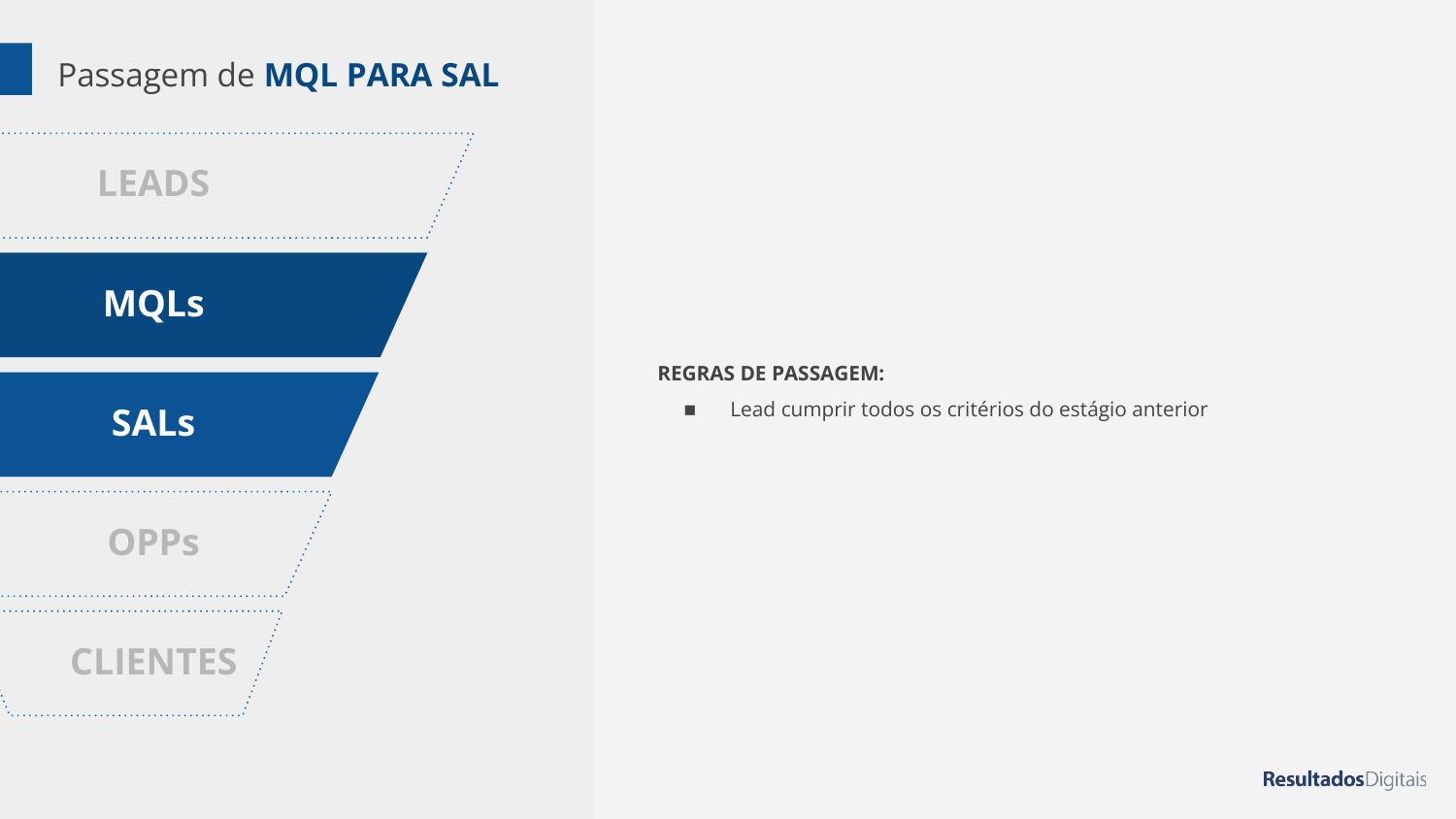

# Passagem de MQL PARA SAL
REGRAS DE PASSAGEM:
Lead cumprir todos os critérios do estágio anterior

LEADS

MQLs

SALs

OPPs

CLIENTES